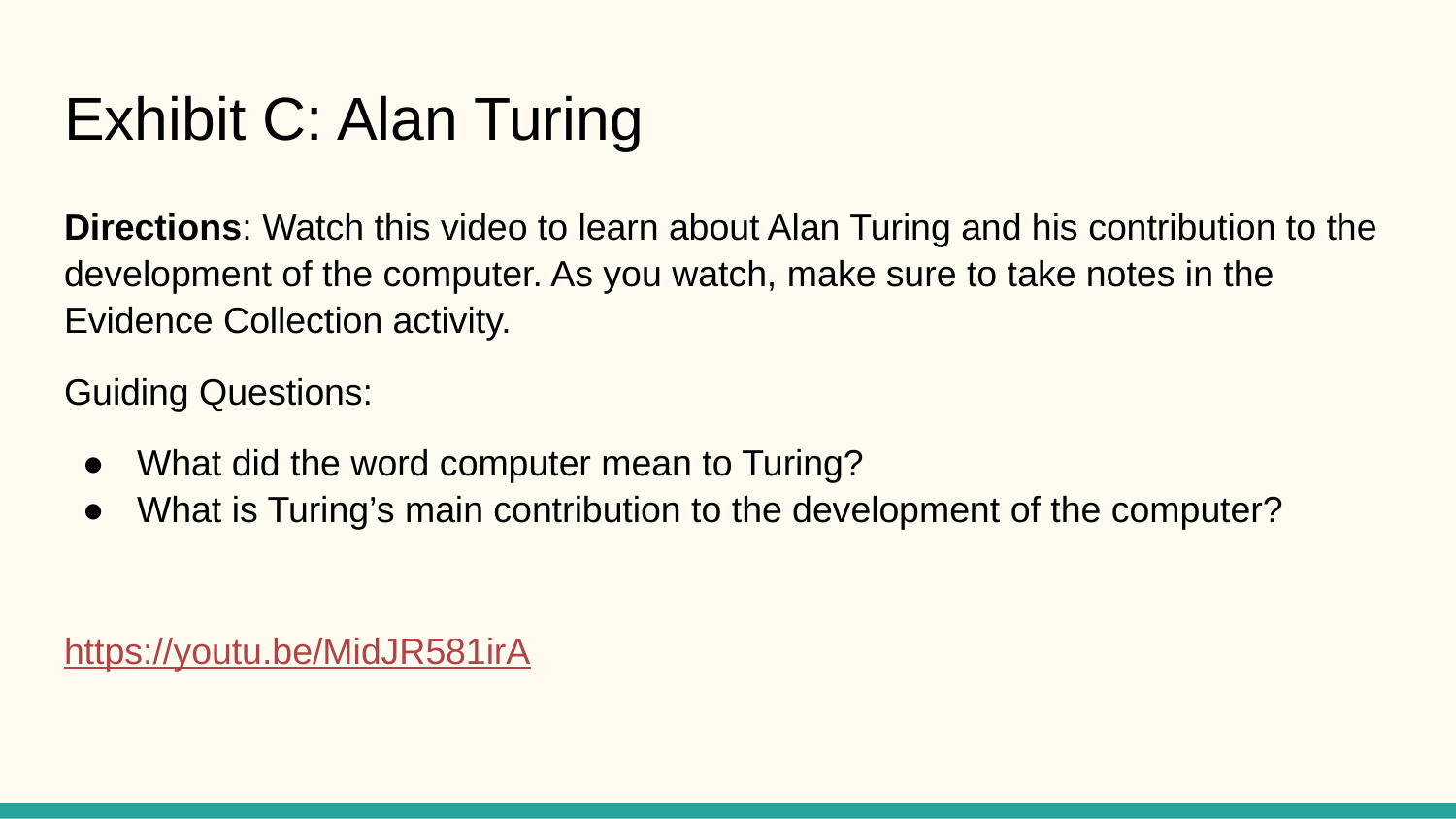

# Exhibit C: Alan Turing
Directions: Watch this video to learn about Alan Turing and his contribution to the development of the computer. As you watch, make sure to take notes in the Evidence Collection activity.
Guiding Questions:
What did the word computer mean to Turing?
What is Turing’s main contribution to the development of the computer?

https://youtu.be/MidJR581irA